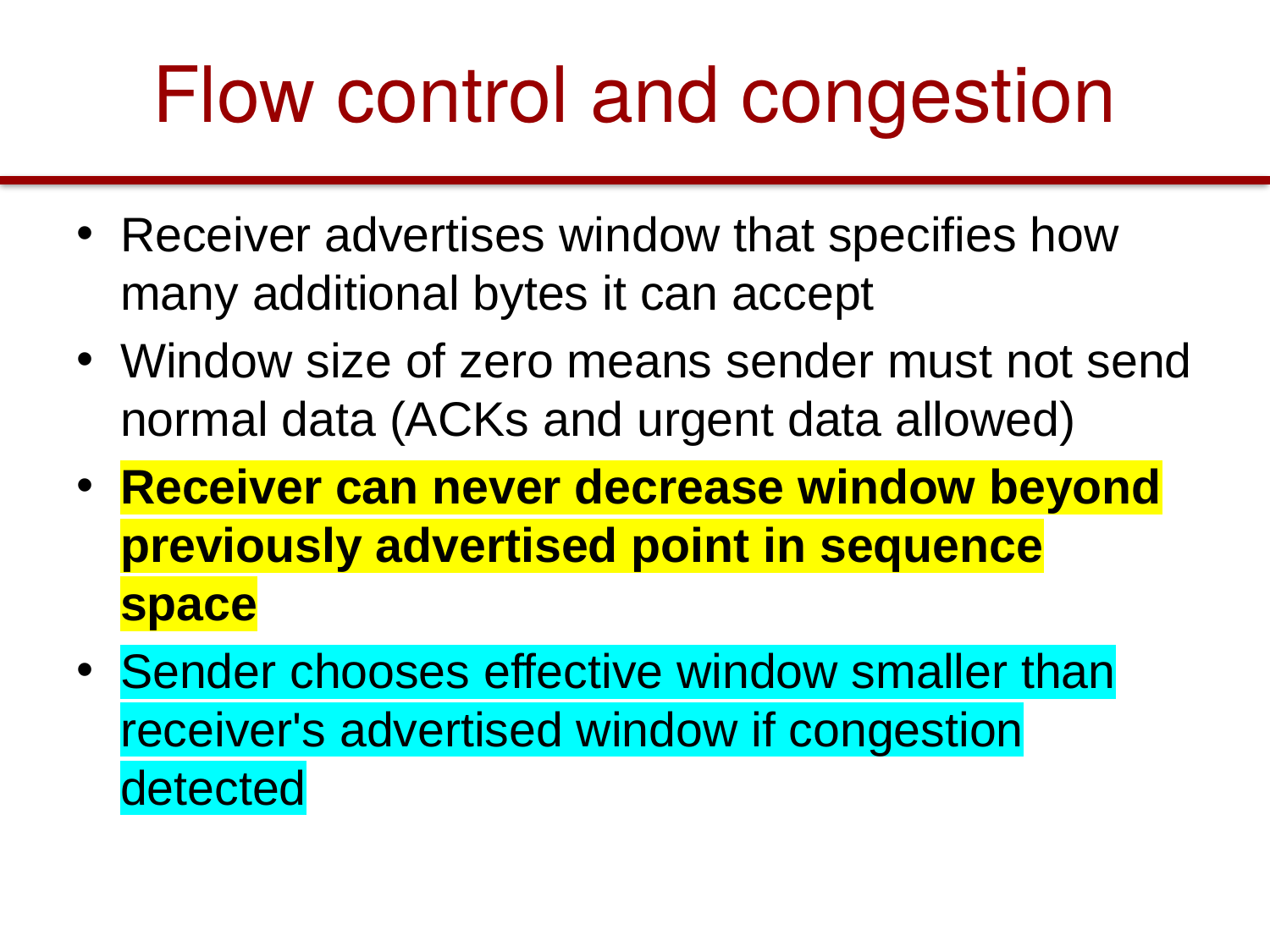

# Flow control and congestion
Receiver advertises window that specifies how many additional bytes it can accept
Window size of zero means sender must not send normal data (ACKs and urgent data allowed)
Receiver can never decrease window beyond previously advertised point in sequence space
Sender chooses effective window smaller than receiver's advertised window if congestion detected